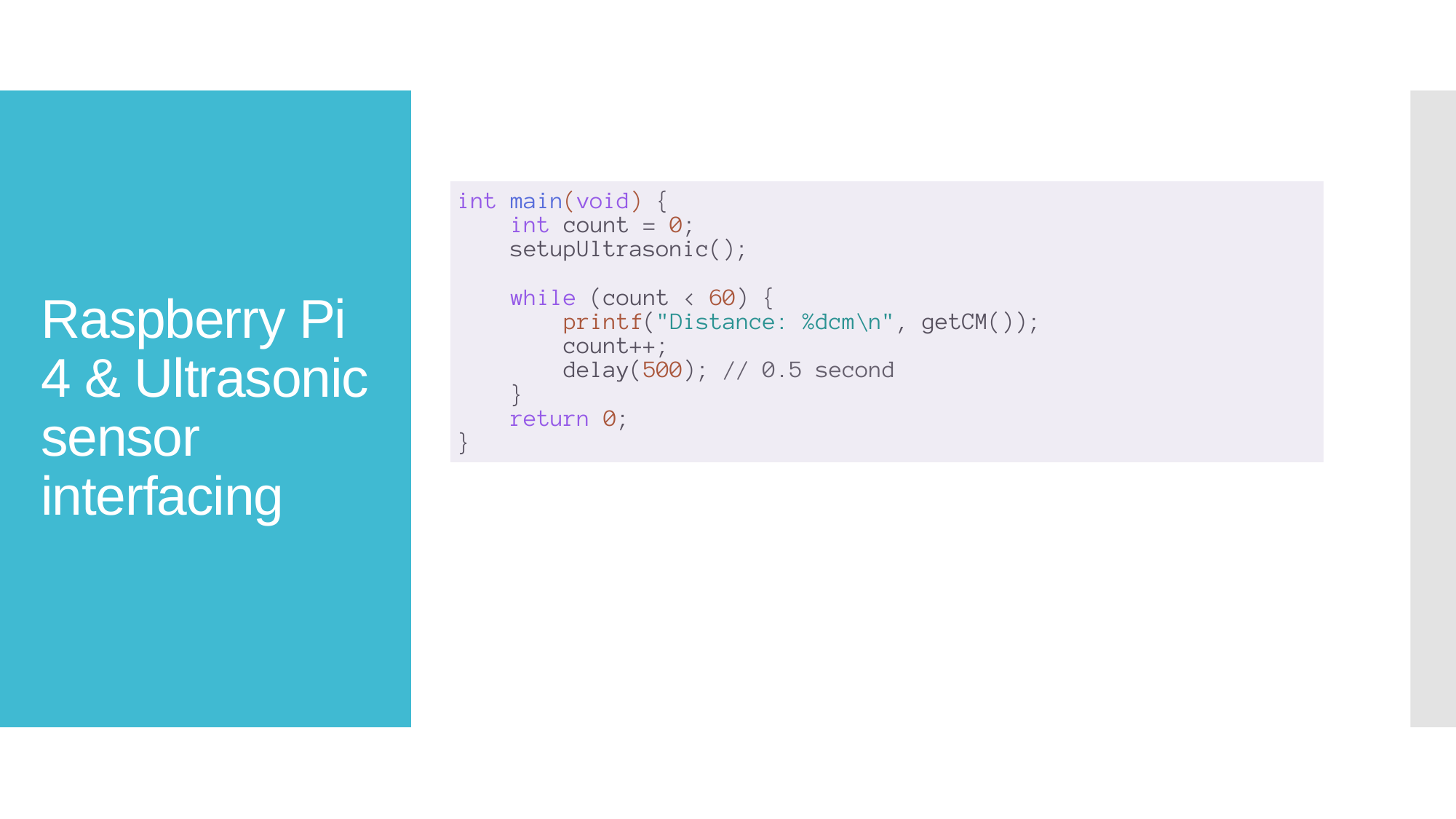

# Raspberry Pi 4 & Ultrasonic sensor interfacing
| int main(void) {     int count = 0;     setupUltrasonic();     while (count < 60) {         printf("Distance: %dcm\n", getCM());         count++;         delay(500); // 0.5 second     }     return 0; } |
| --- |